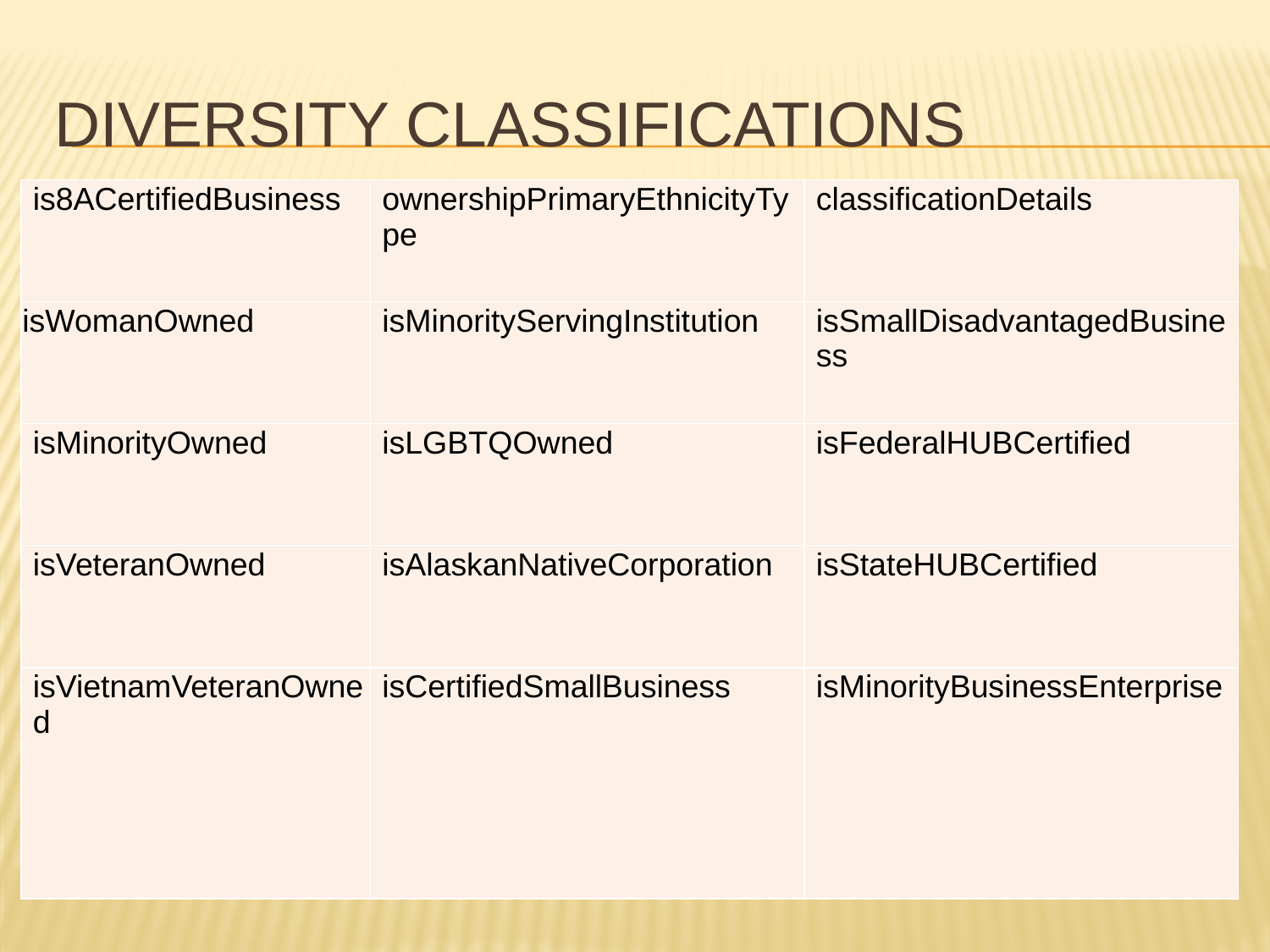

# Diversity Classifications
| is8ACertifiedBusiness | ownershipPrimaryEthnicityType | classificationDetails |
| --- | --- | --- |
| isWomanOwned | isMinorityServingInstitution | isSmallDisadvantagedBusiness |
| isMinorityOwned | isLGBTQOwned | isFederalHUBCertified |
| isVeteranOwned | isAlaskanNativeCorporation | isStateHUBCertified |
| isVietnamVeteranOwned | isCertifiedSmallBusiness | isMinorityBusinessEnterprise |